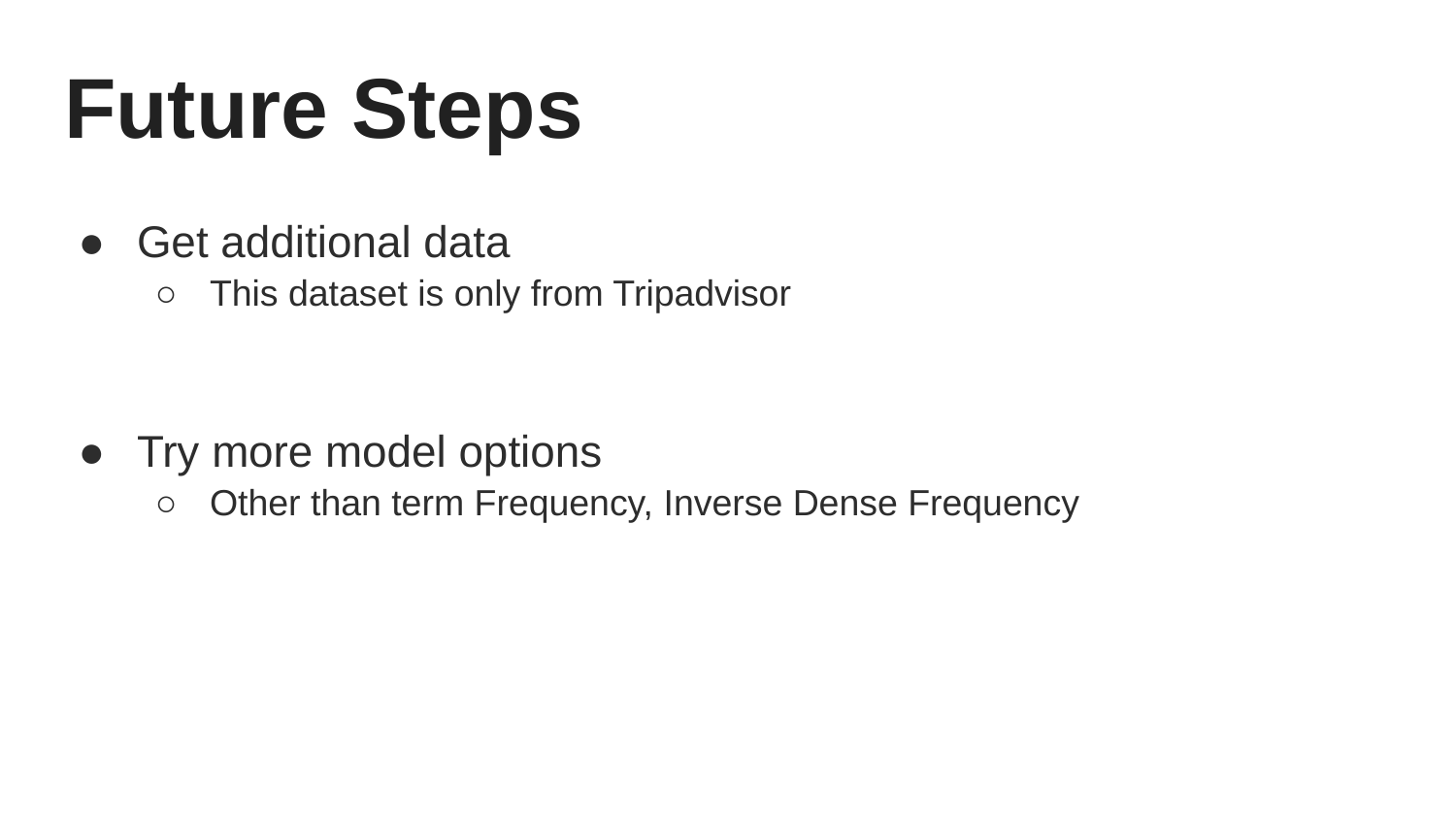

# Future Steps
Get additional data
This dataset is only from Tripadvisor

Try more model options
Other than term Frequency, Inverse Dense Frequency